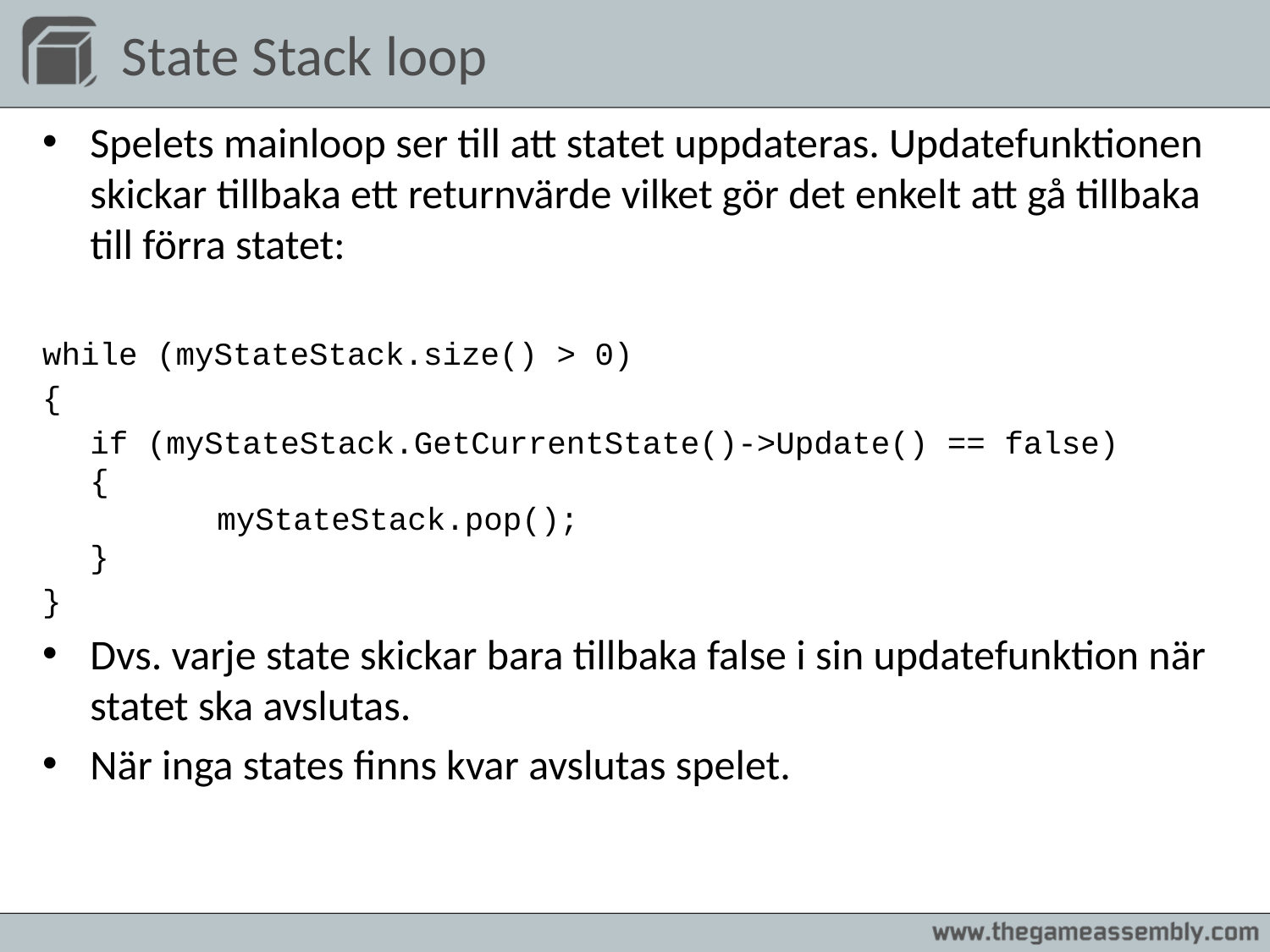

# State Stack loop
Spelets mainloop ser till att statet uppdateras. Updatefunktionen skickar tillbaka ett returnvärde vilket gör det enkelt att gå tillbaka till förra statet:

while (myStateStack.size() > 0)
{
	if (myStateStack.GetCurrentState()->Update() == false)
{
	myStateStack.pop();
}
}
Dvs. varje state skickar bara tillbaka false i sin updatefunktion när statet ska avslutas.
När inga states finns kvar avslutas spelet.